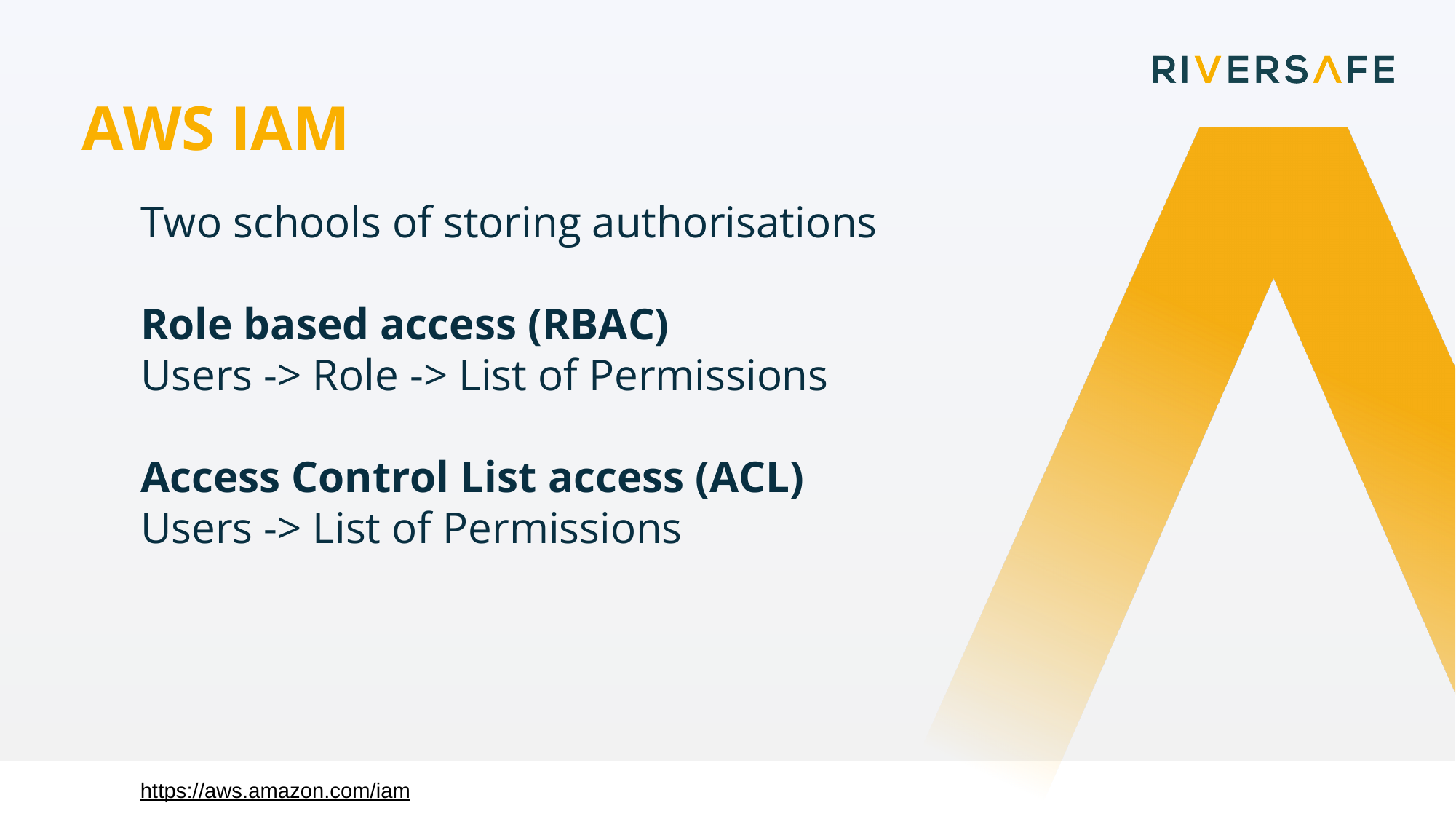

AWS IAM
Two schools of storing authorisations
Role based access (RBAC)
Users -> Role -> List of Permissions
Access Control List access (ACL)
Users -> List of Permissions

https://aws.amazon.com/iam